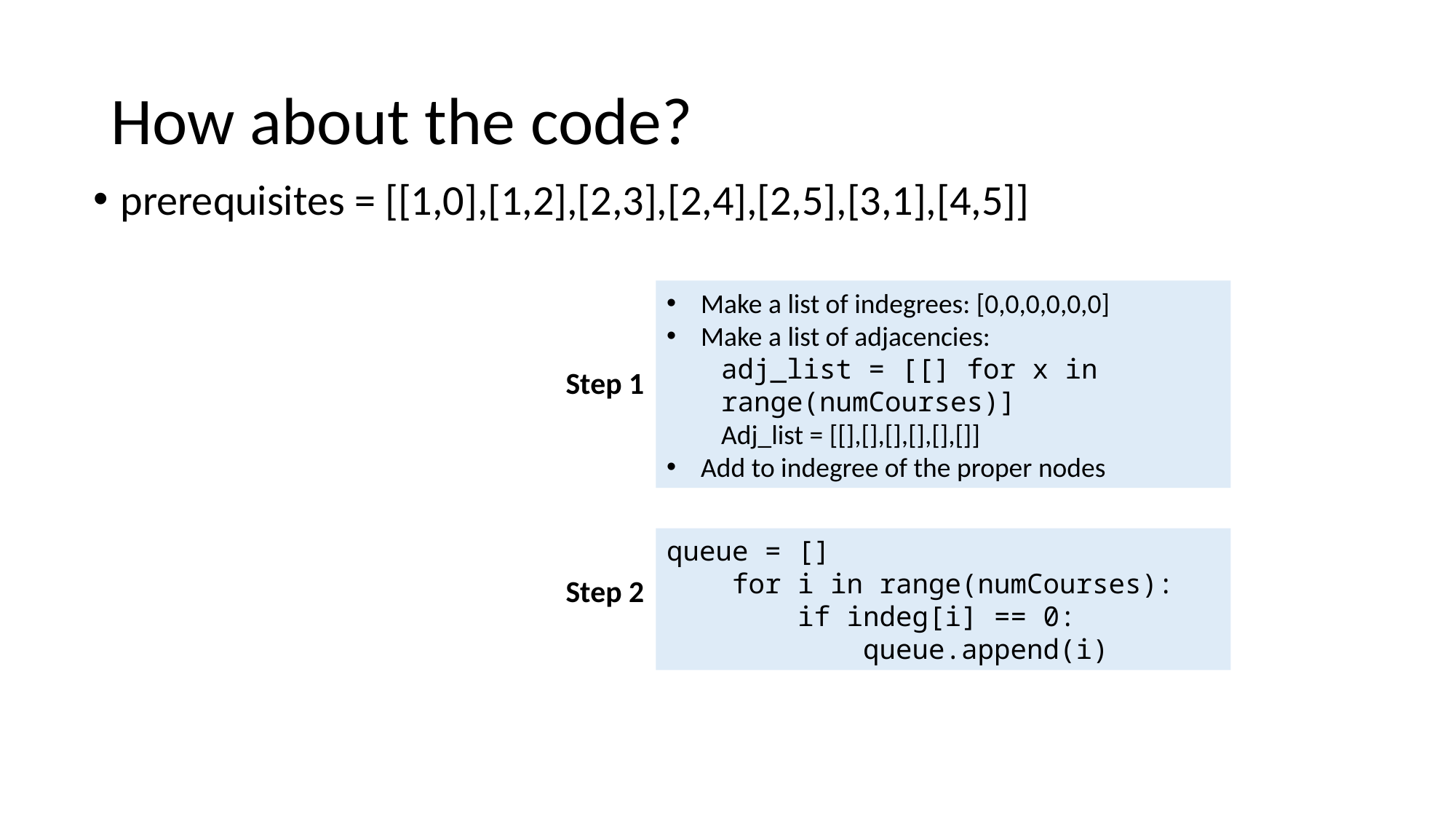

# How about the code?
prerequisites = [[1,0],[1,2],[2,3],[2,4],[2,5],[3,1],[4,5]]

Make a list of indegrees: [0,0,0,0,0,0]
Make a list of adjacencies:
adj_list = [[] for x in range(numCourses)]
Adj_list = [[],[],[],[],[],[]]
Add to indegree of the proper nodes
Step 1
queue = []
    for i in range(numCourses):
        if indeg[i] == 0:
            queue.append(i)
Step 2